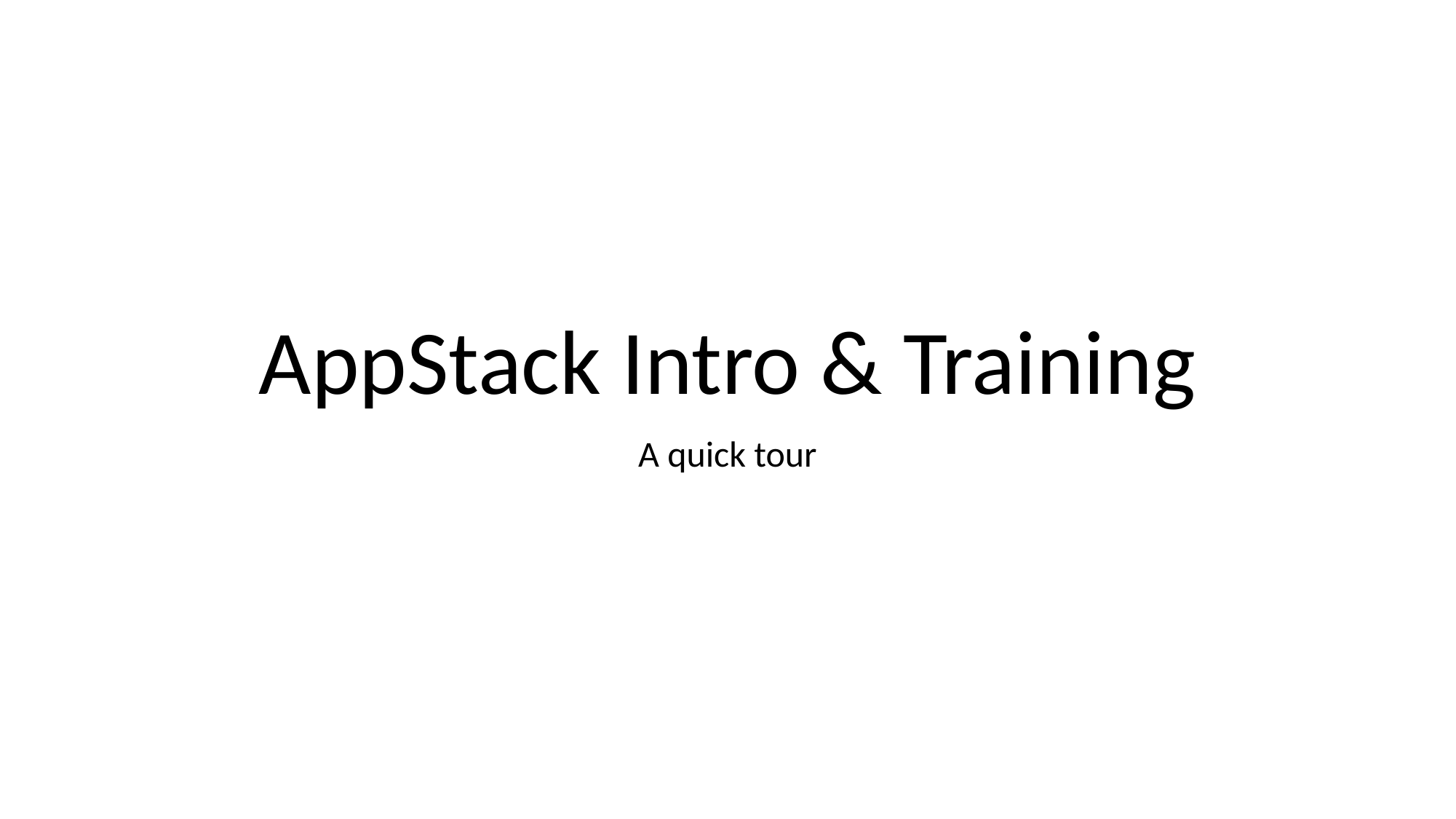

# AppStack Intro & Training
A quick tour